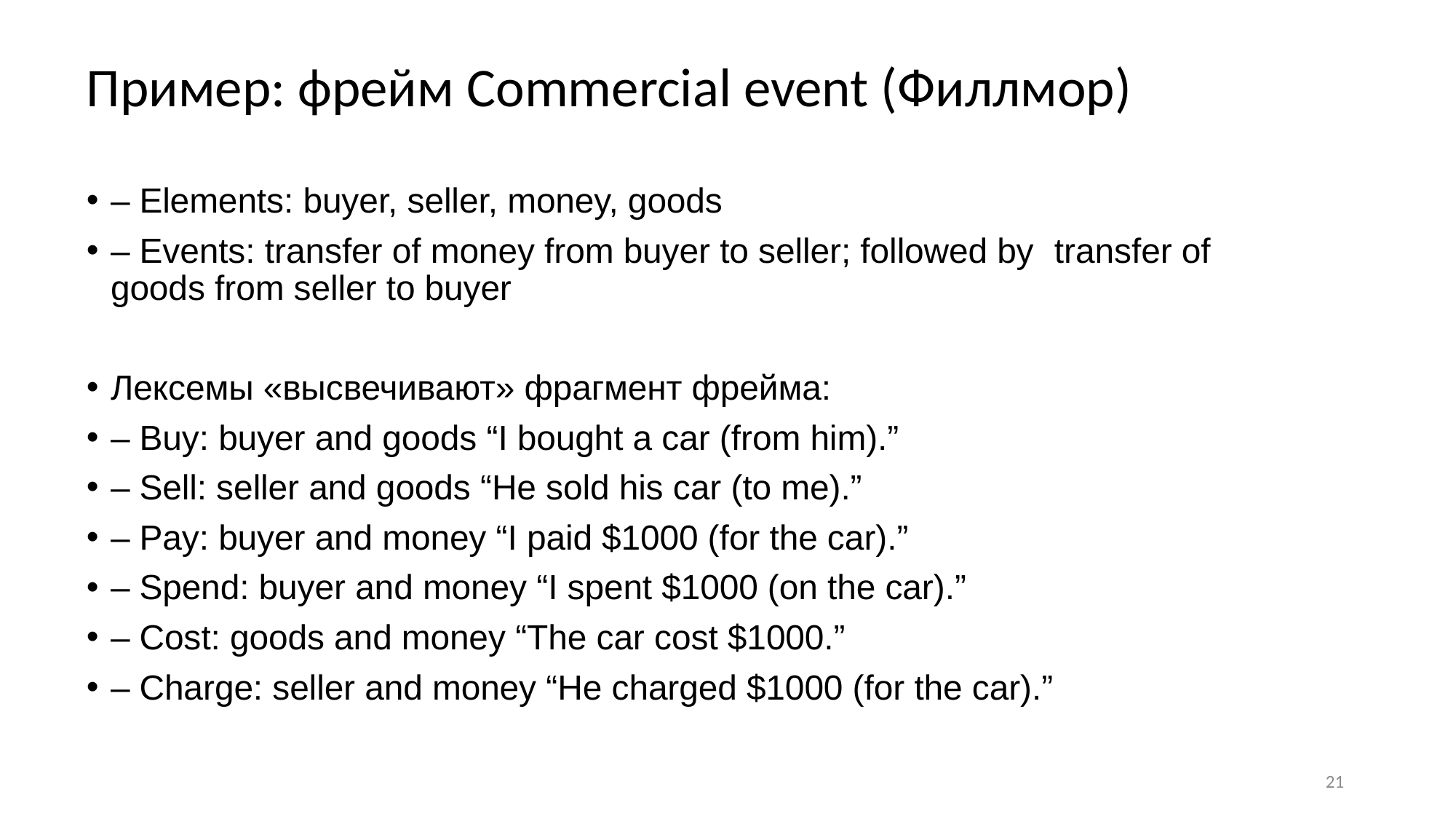

# Пример: фрейм Commercial event (Филлмор)
– Elements: buyer, seller, money, goods
– Events: transfer of money from buyer to seller; followed by  transfer of goods from seller to buyer

Лексемы «высвечивают» фрагмент фрейма:
– Buy: buyer and goods “I bought a car (from him).”
– Sell: seller and goods “He sold his car (to me).”
– Pay: buyer and money “I paid $1000 (for the car).”
– Spend: buyer and money “I spent $1000 (on the car).”
– Cost: goods and money “The car cost $1000.”
– Charge: seller and money “He charged $1000 (for the car).”
21